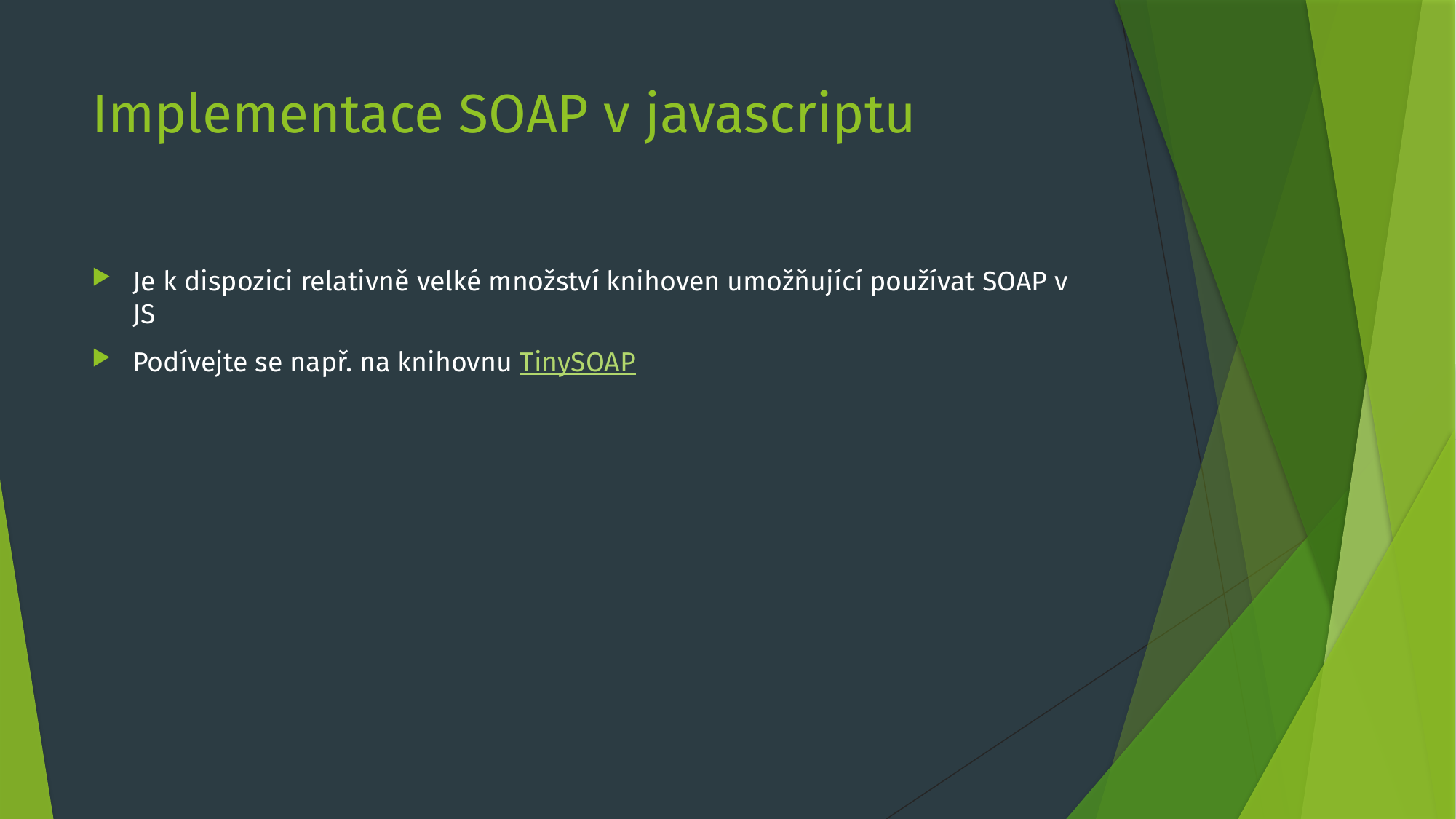

# Implementace SOAP v javascriptu
Je k dispozici relativně velké množství knihoven umožňující používat SOAP v JS
Podívejte se např. na knihovnu TinySOAP